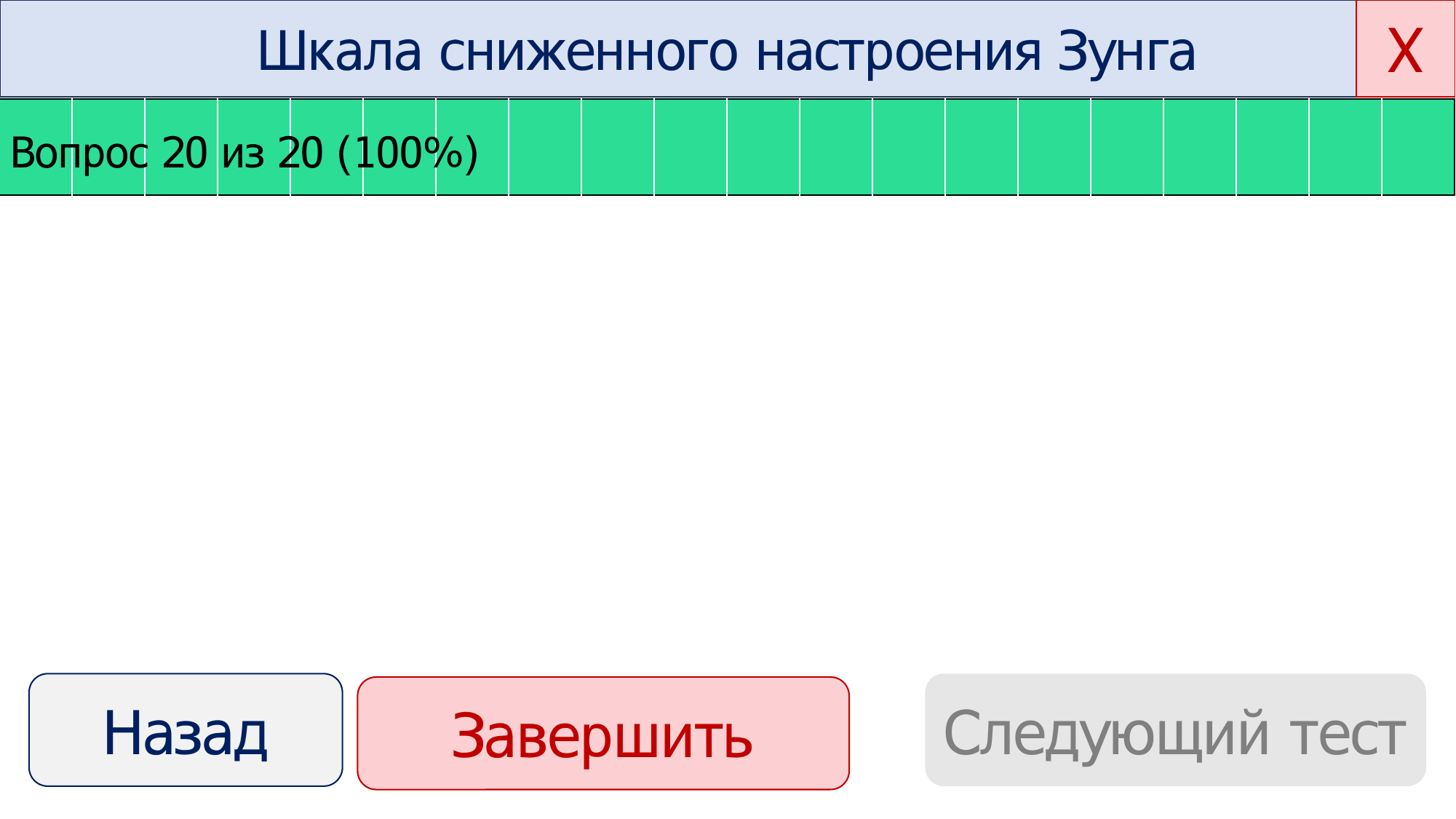

Х
Шкала сниженного настроения Зунга
Вопрос 20 из 20 (100%)
|  |  |  |  |  |  |  |  |  |  |  |  |  |  |  |  |  |  |  |  |
| --- | --- | --- | --- | --- | --- | --- | --- | --- | --- | --- | --- | --- | --- | --- | --- | --- | --- | --- | --- |
Назад
Следующий тест
Завершить